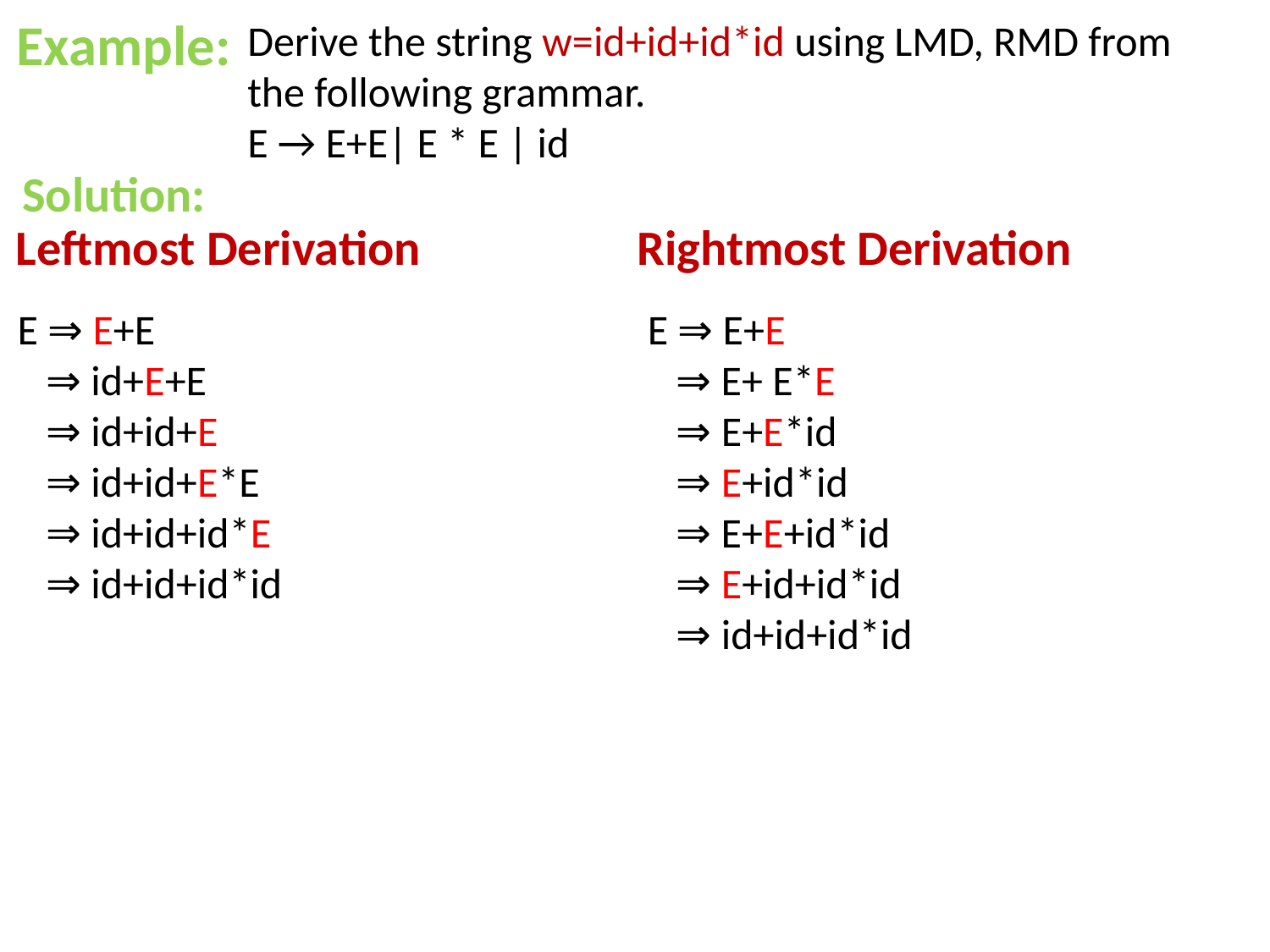

Example:
Derive the string w=id+id+id*id using LMD, RMD from the following grammar.
E → E+E| E * E | id
Solution:
Leftmost Derivation
Rightmost Derivation
E ⇒ E+E
   ⇒ id+E+E
   ⇒ id+id+E
   ⇒ id+id+E*E
   ⇒ id+id+id*E
   ⇒ id+id+id*id

E ⇒ E+E
   ⇒ E+ E*E
   ⇒ E+E*id
   ⇒ E+id*id
   ⇒ E+E+id*id
   ⇒ E+id+id*id
   ⇒ id+id+id*id